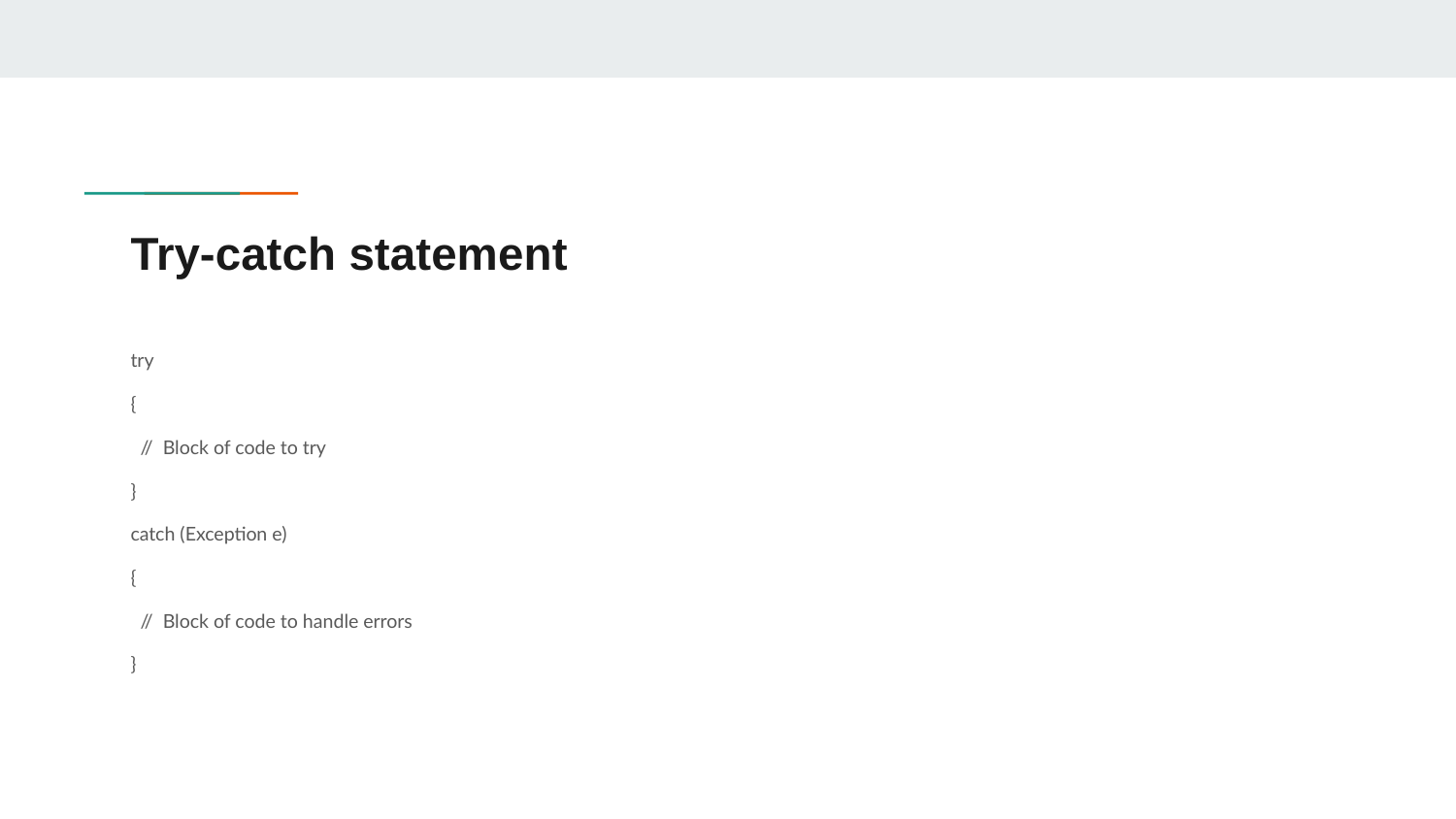

# Try-catch statement
try
{
  //  Block of code to try
}
catch (Exception e)
{
  //  Block of code to handle errors
}